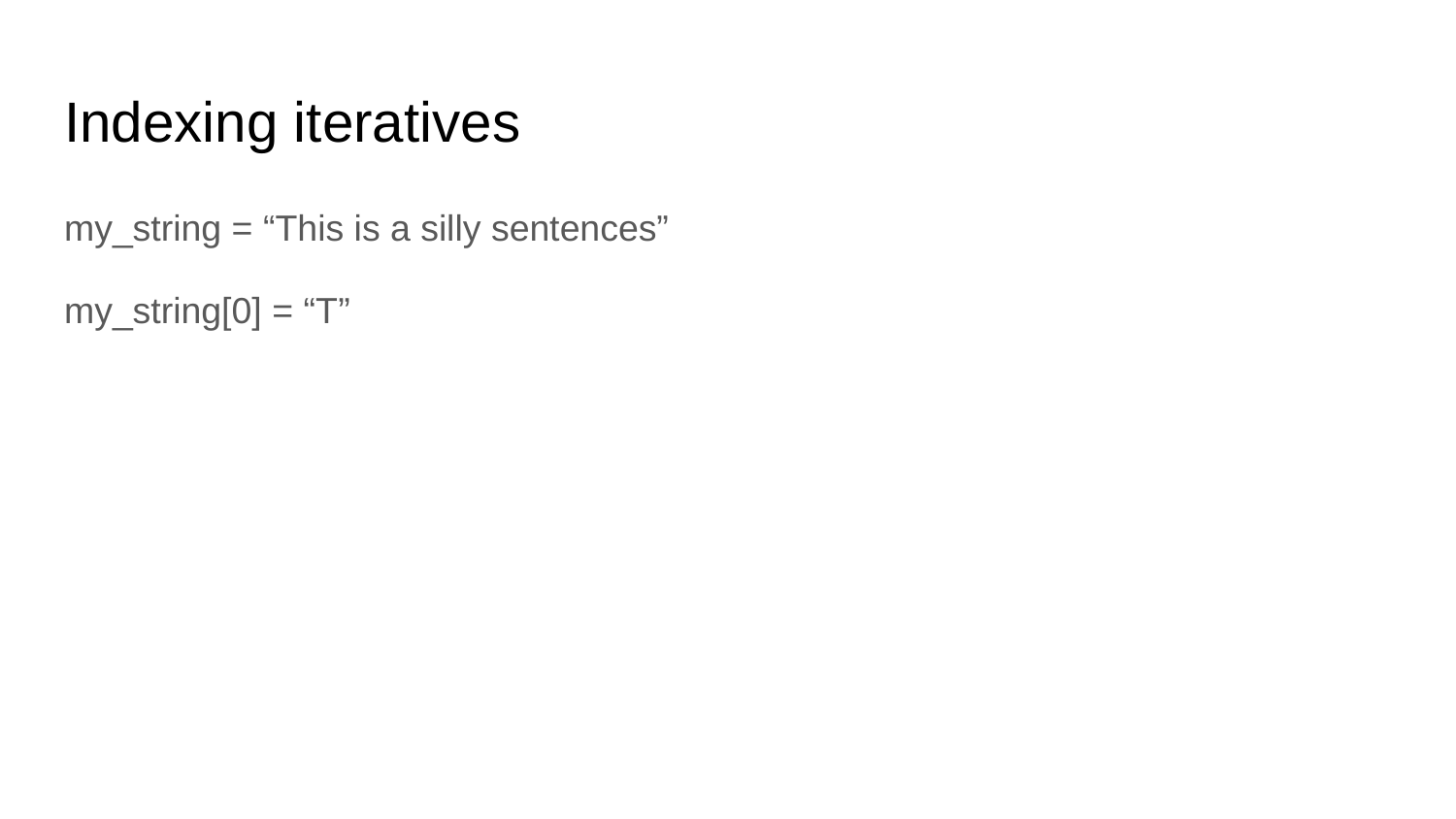

# Indexing iteratives
my_string = “This is a silly sentences”
my_string[0] = “T”